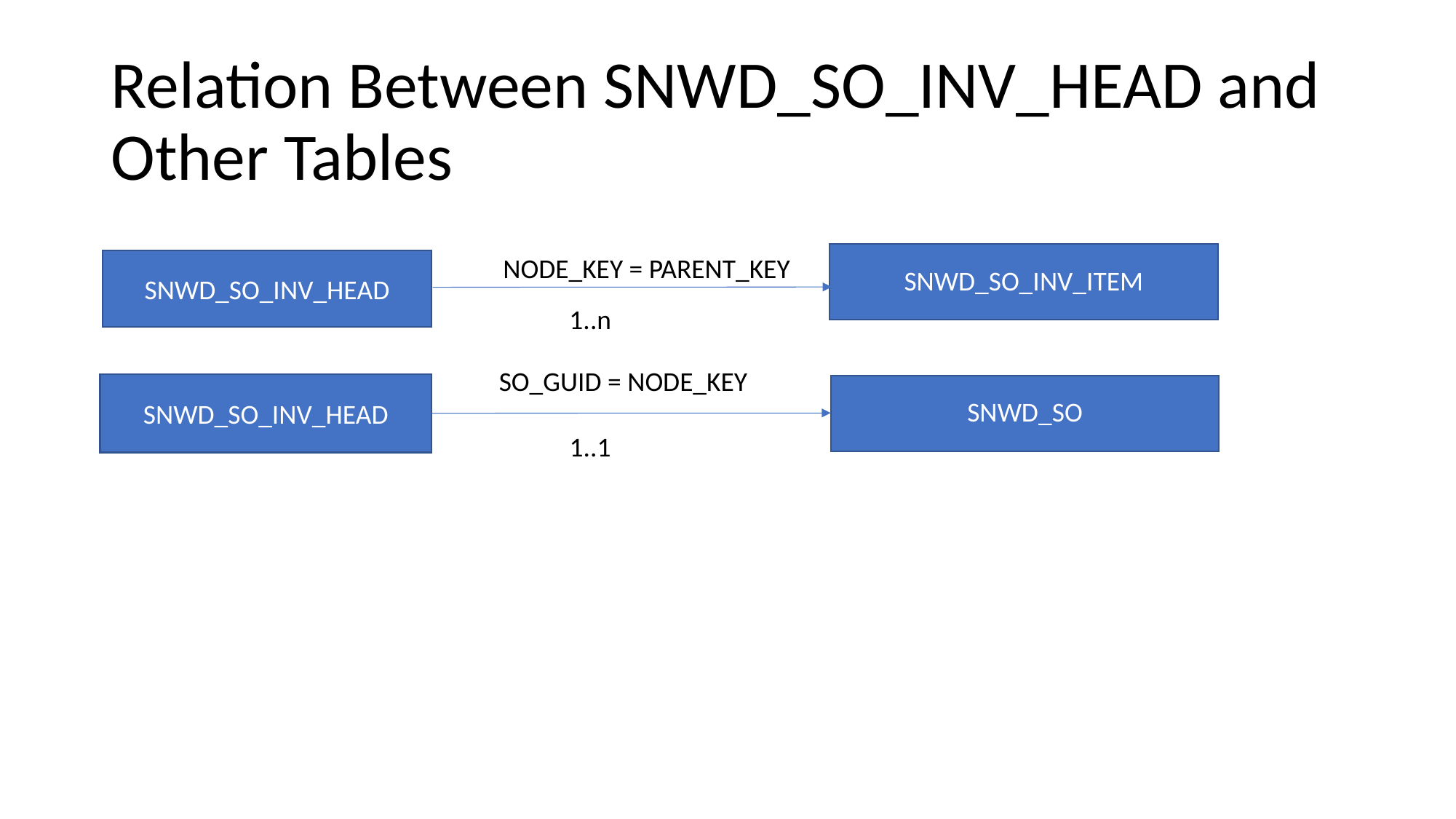

# Relation Between SNWD_SO_INV_HEAD and Other Tables

SNWD_SO_INV_ITEM
      NODE_KEY = PARENT_KEY
SNWD_SO_INV_HEAD
                1..n
         SO_GUID = NODE_KEY
SNWD_SO_INV_HEAD
SNWD_SO
                1..1